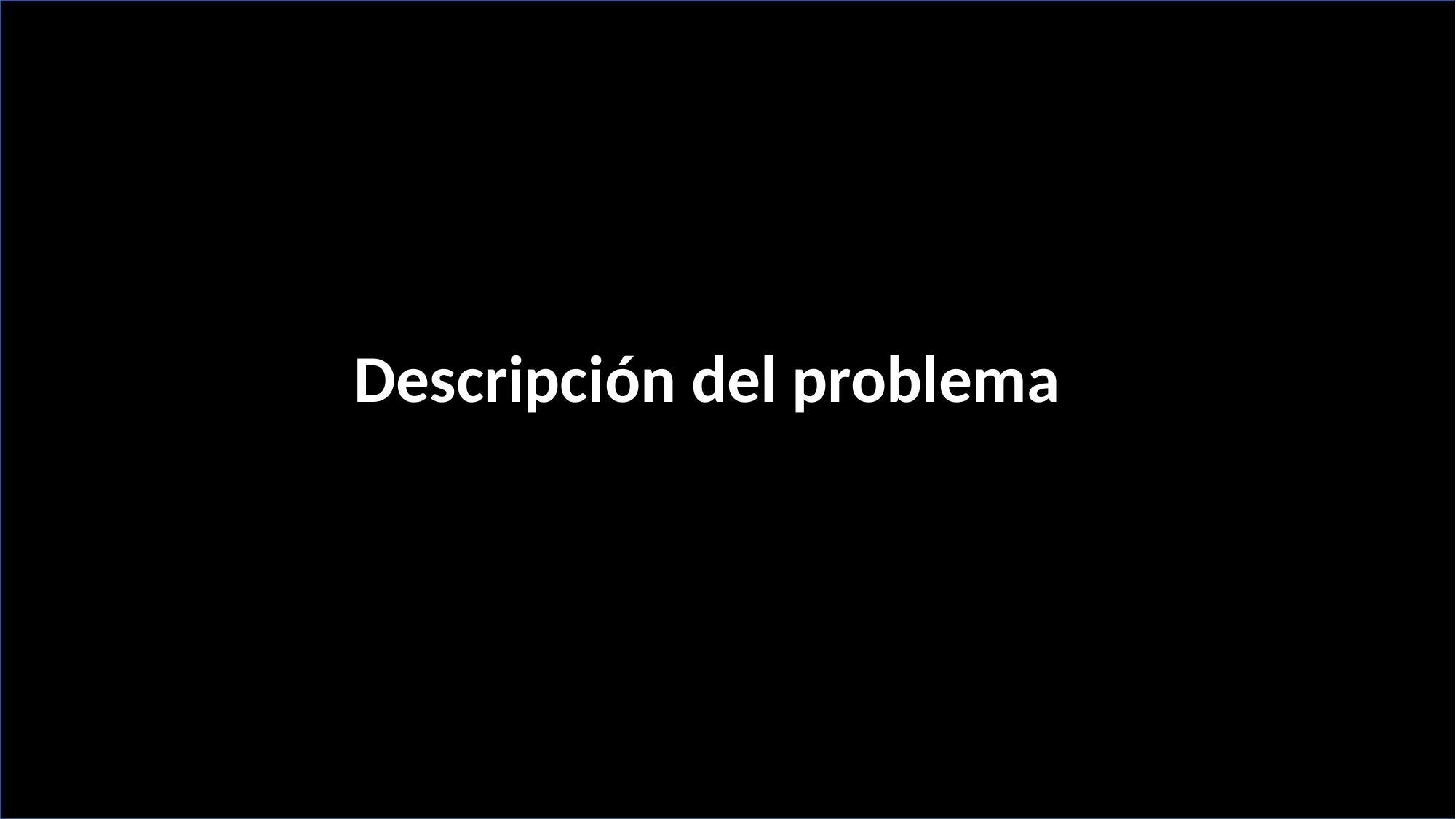

| Descripción del problema |
| --- |